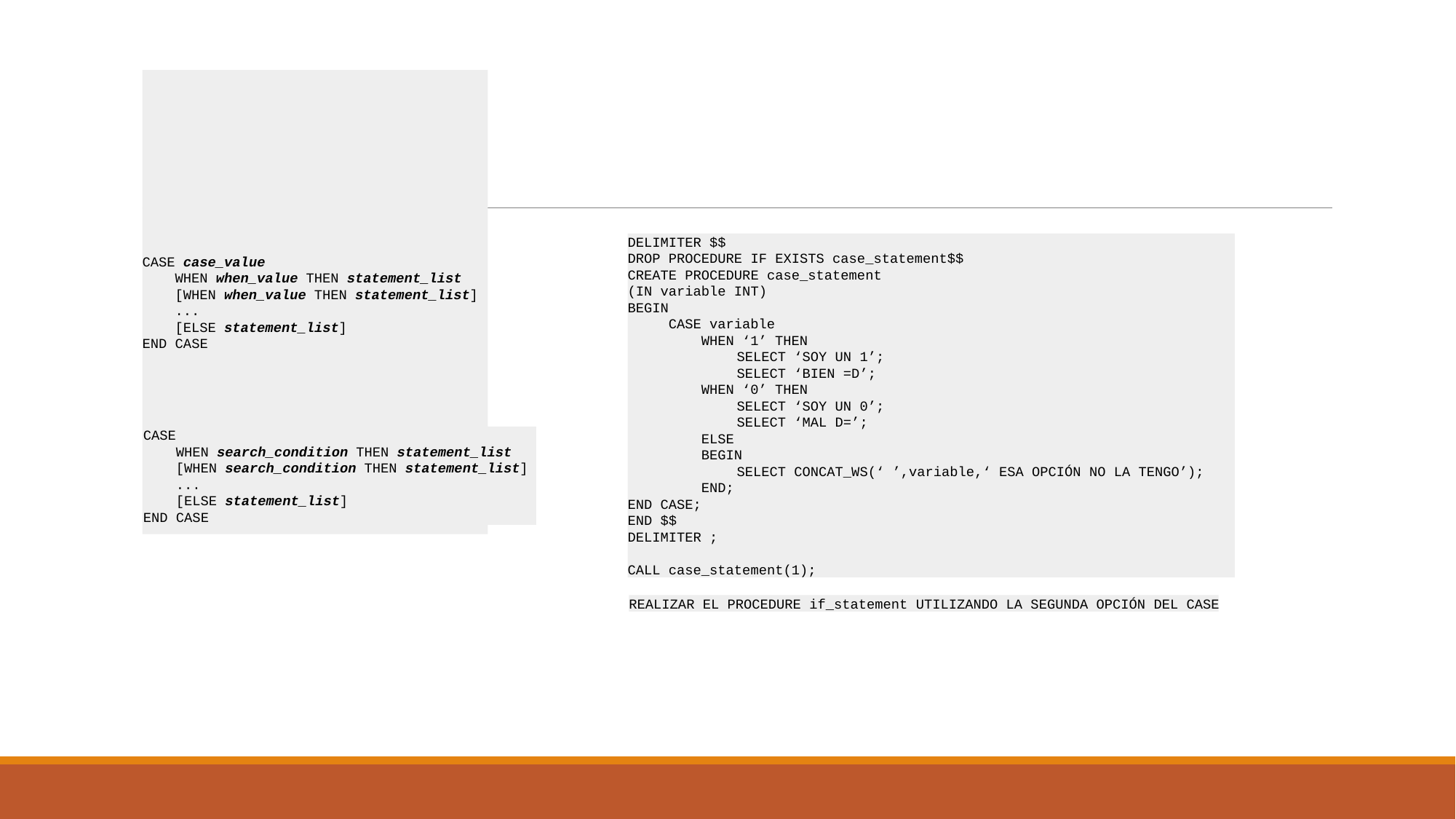

# CASE
DELIMITER $$
DROP PROCEDURE IF EXISTS case_statement$$
CREATE PROCEDURE case_statement
(IN variable INT)
BEGIN
     CASE variable
         WHEN ‘1’ THEN
	SELECT ‘SOY UN 1’;
	SELECT ‘BIEN =D’;
         WHEN ‘0’ THEN
	SELECT ‘SOY UN 0’;
	SELECT ‘MAL D=’;
         ELSE
         BEGIN
	SELECT CONCAT_WS(‘ ’,variable,‘ ESA OPCIÓN NO LA TENGO’);
         END;
END CASE;
END $$
DELIMITER ;

CALL case_statement(1);
CASE case_value
    WHEN when_value THEN statement_list
    [WHEN when_value THEN statement_list]
    ...
    [ELSE statement_list]
END CASE
CASE
    WHEN search_condition THEN statement_list
    [WHEN search_condition THEN statement_list]
    ...
    [ELSE statement_list]
END CASE
REALIZAR EL PROCEDURE if_statement UTILIZANDO LA SEGUNDA OPCIÓN DEL CASE